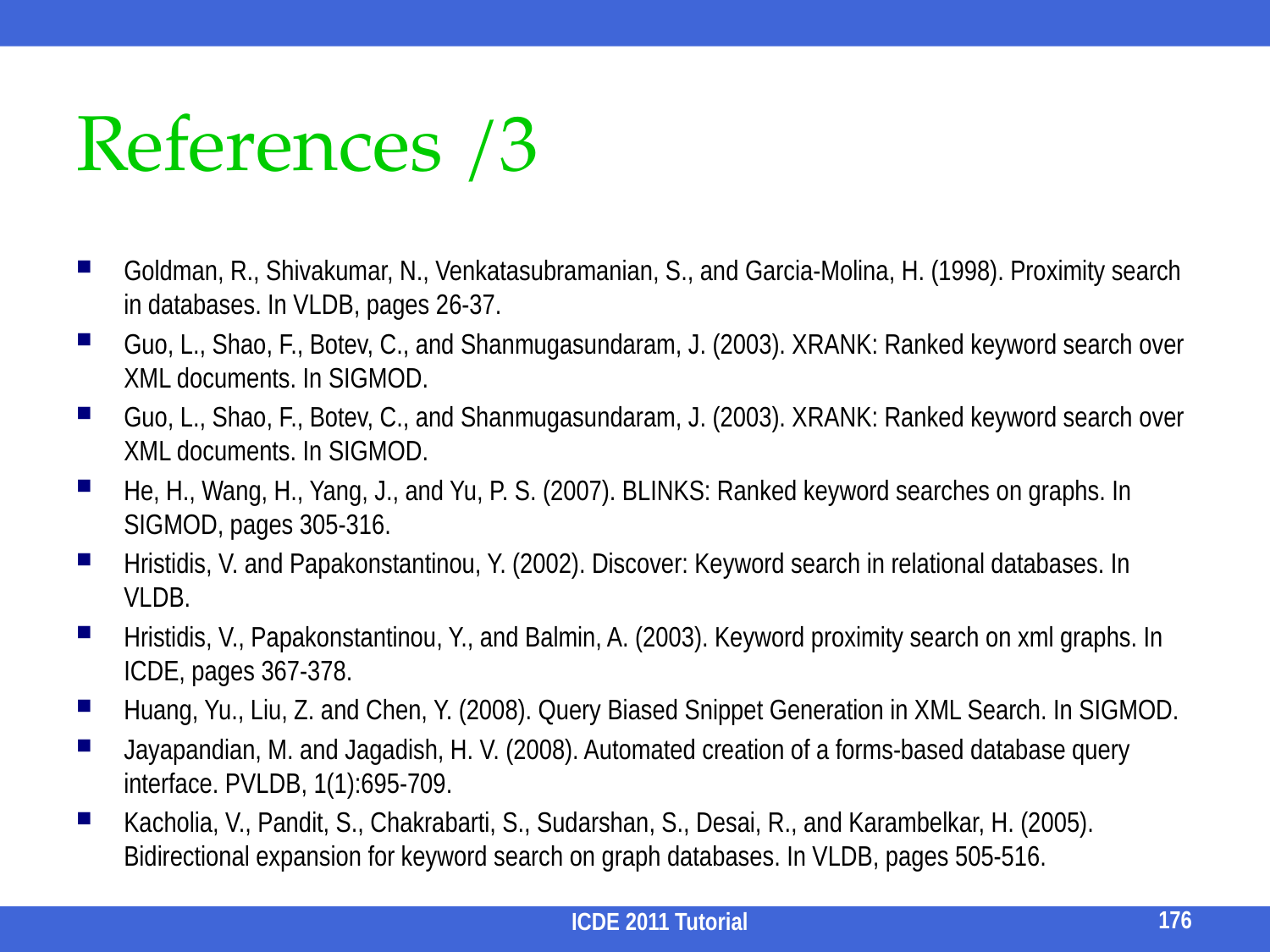

# References /3
Goldman, R., Shivakumar, N., Venkatasubramanian, S., and Garcia-Molina, H. (1998). Proximity search in databases. In VLDB, pages 26-37.
Guo, L., Shao, F., Botev, C., and Shanmugasundaram, J. (2003). XRANK: Ranked keyword search over XML documents. In SIGMOD.
Guo, L., Shao, F., Botev, C., and Shanmugasundaram, J. (2003). XRANK: Ranked keyword search over XML documents. In SIGMOD.
He, H., Wang, H., Yang, J., and Yu, P. S. (2007). BLINKS: Ranked keyword searches on graphs. In SIGMOD, pages 305-316.
Hristidis, V. and Papakonstantinou, Y. (2002). Discover: Keyword search in relational databases. In VLDB.
Hristidis, V., Papakonstantinou, Y., and Balmin, A. (2003). Keyword proximity search on xml graphs. In ICDE, pages 367-378.
Huang, Yu., Liu, Z. and Chen, Y. (2008). Query Biased Snippet Generation in XML Search. In SIGMOD.
Jayapandian, M. and Jagadish, H. V. (2008). Automated creation of a forms-based database query interface. PVLDB, 1(1):695-709.
Kacholia, V., Pandit, S., Chakrabarti, S., Sudarshan, S., Desai, R., and Karambelkar, H. (2005). Bidirectional expansion for keyword search on graph databases. In VLDB, pages 505-516.

176
ICDE 2011 Tutorial